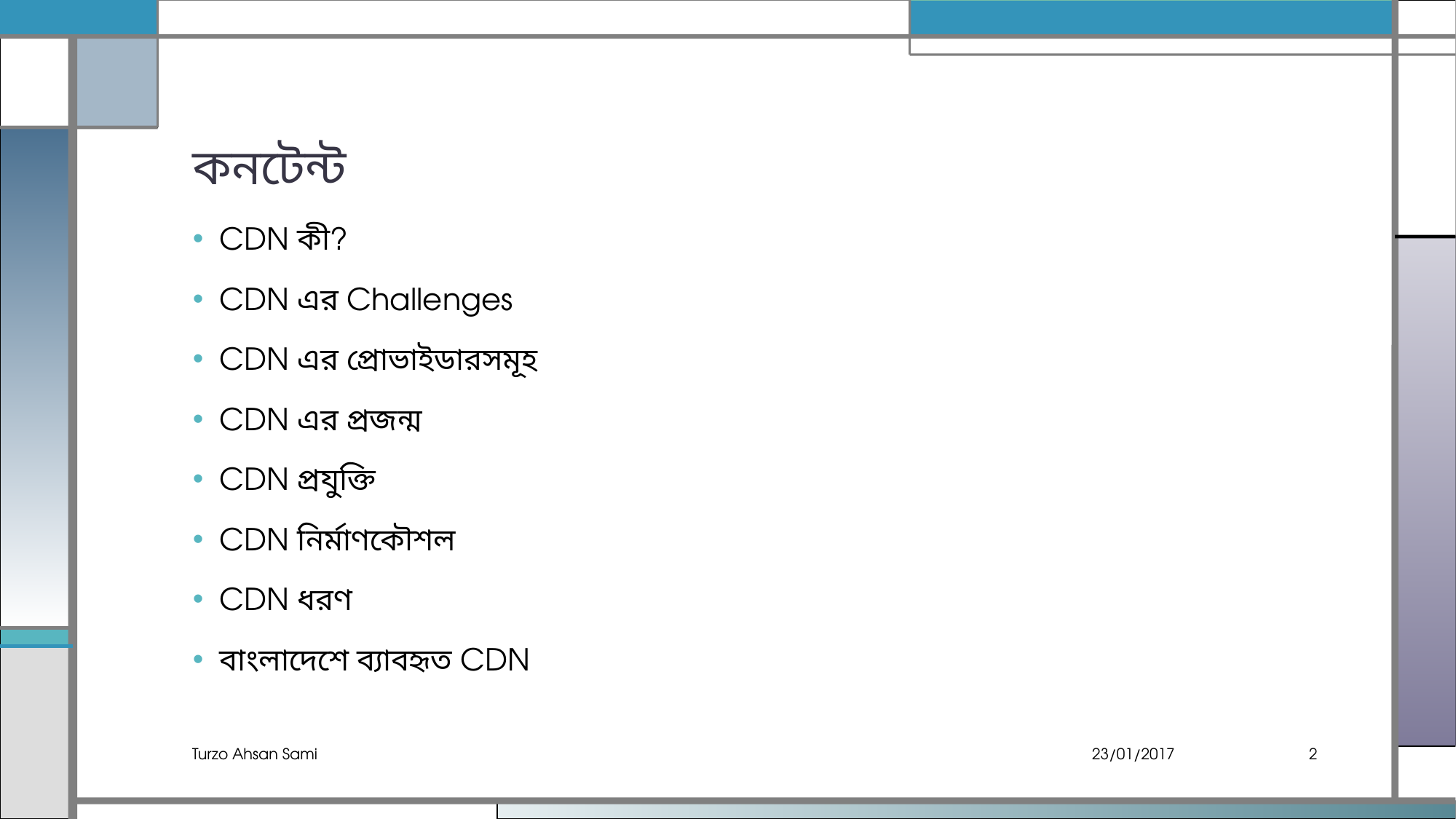

# কনটেন্ট
CDN কী?
CDN এর Challenges
CDN এর প্রোভাইডারসমূহ
CDN এর প্রজন্ম
CDN প্রযুক্তি
CDN নির্মাণকৌশল
CDN ধরণ
বাংলাদেশে ব্যাবহৃত CDN

Turzo Ahsan Sami
23/01/2017
2